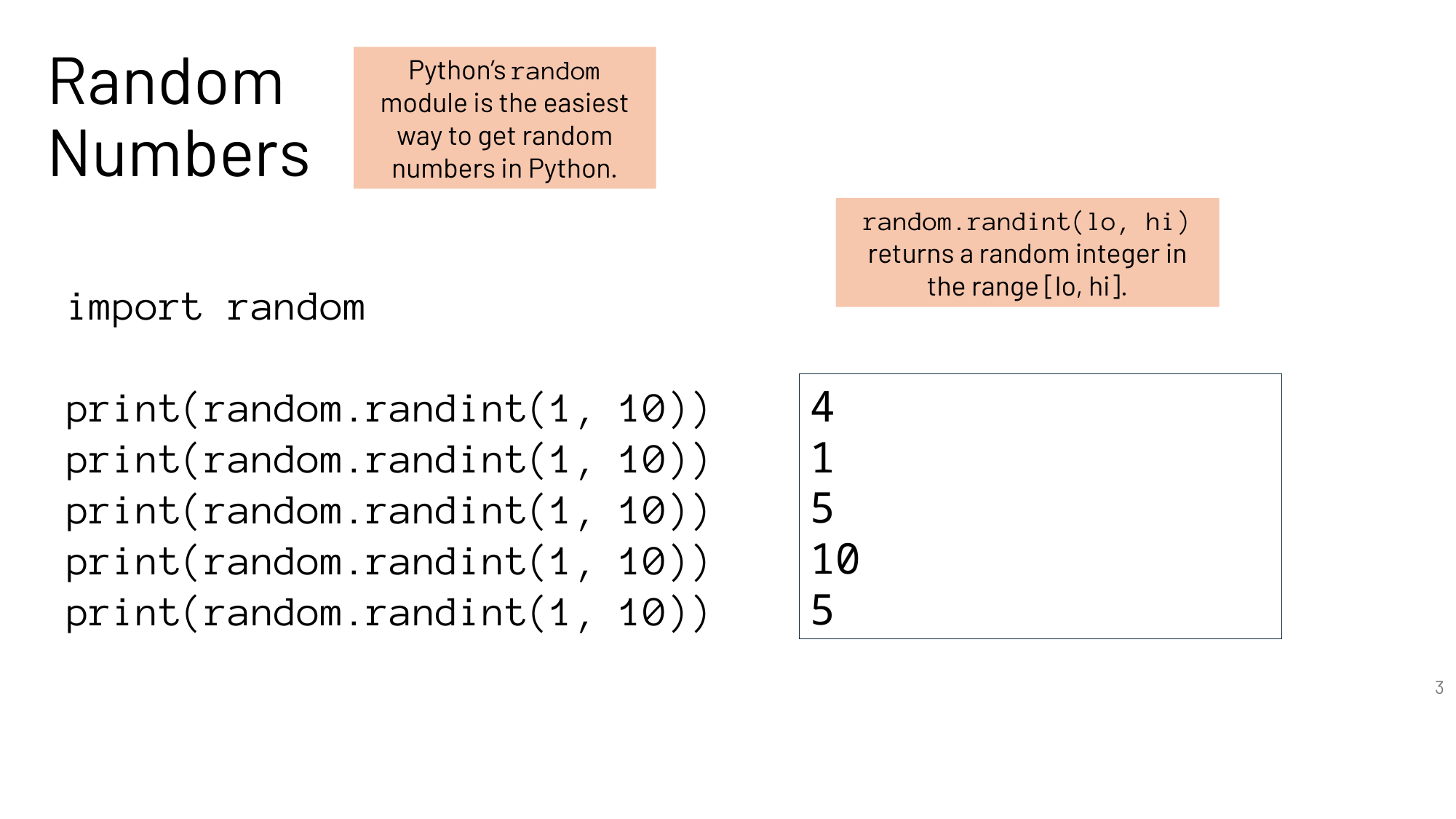

# Random Numbers
Python’s random module is the easiest way to get random numbers in Python.
random.randint(lo, hi)
returns a random integer in the range [lo, hi].
import random
print(random.randint(1, 10))
print(random.randint(1, 10))
print(random.randint(1, 10))
print(random.randint(1, 10))
print(random.randint(1, 10))
4
1
5
10
5
3